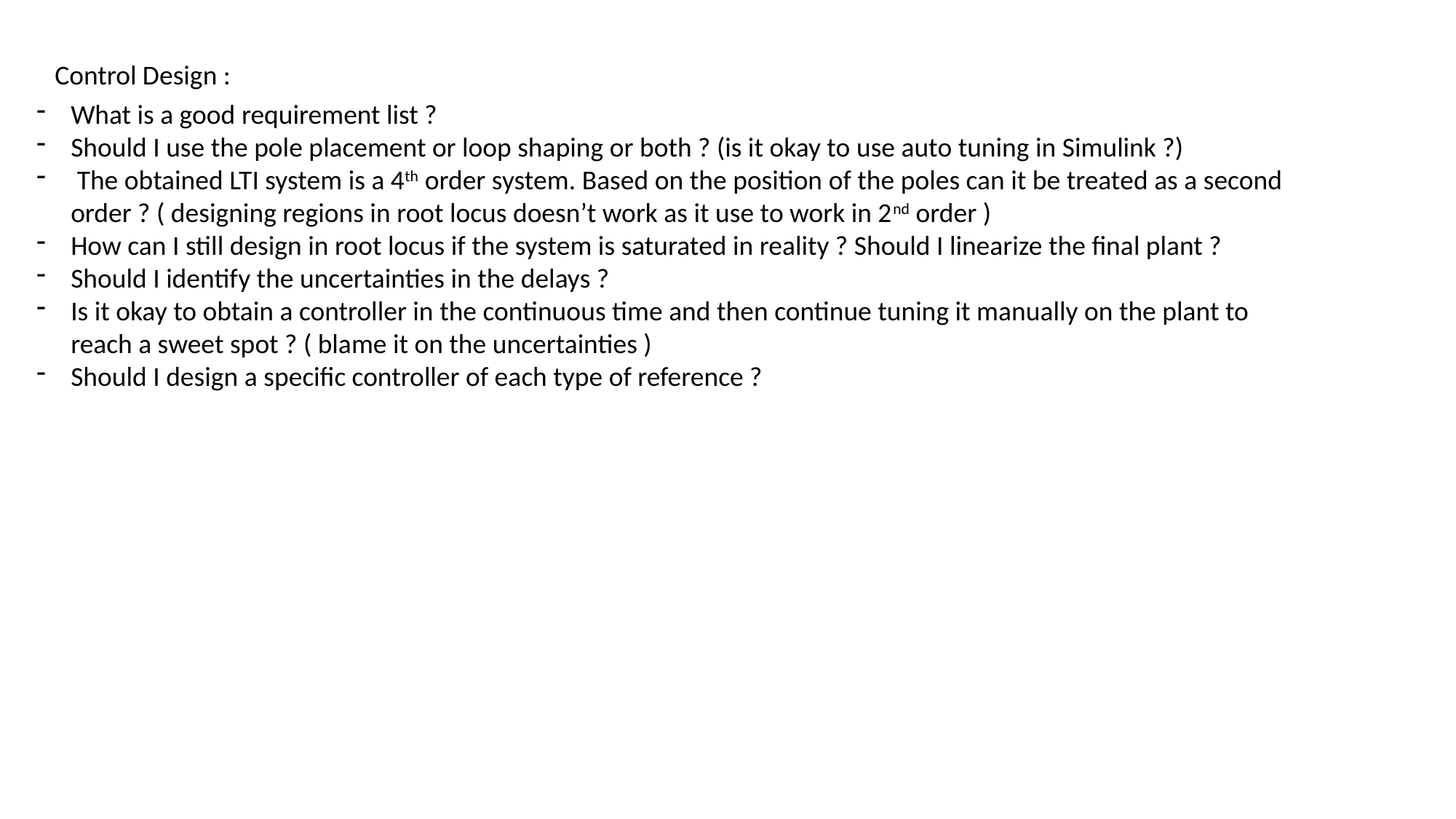

Control Design :
What is a good requirement list ?
Should I use the pole placement or loop shaping or both ? (is it okay to use auto tuning in Simulink ?)
 The obtained LTI system is a 4th order system. Based on the position of the poles can it be treated as a second order ? ( designing regions in root locus doesn’t work as it use to work in 2nd order )
How can I still design in root locus if the system is saturated in reality ? Should I linearize the final plant ?
Should I identify the uncertainties in the delays ?
Is it okay to obtain a controller in the continuous time and then continue tuning it manually on the plant to reach a sweet spot ? ( blame it on the uncertainties )
Should I design a specific controller of each type of reference ?